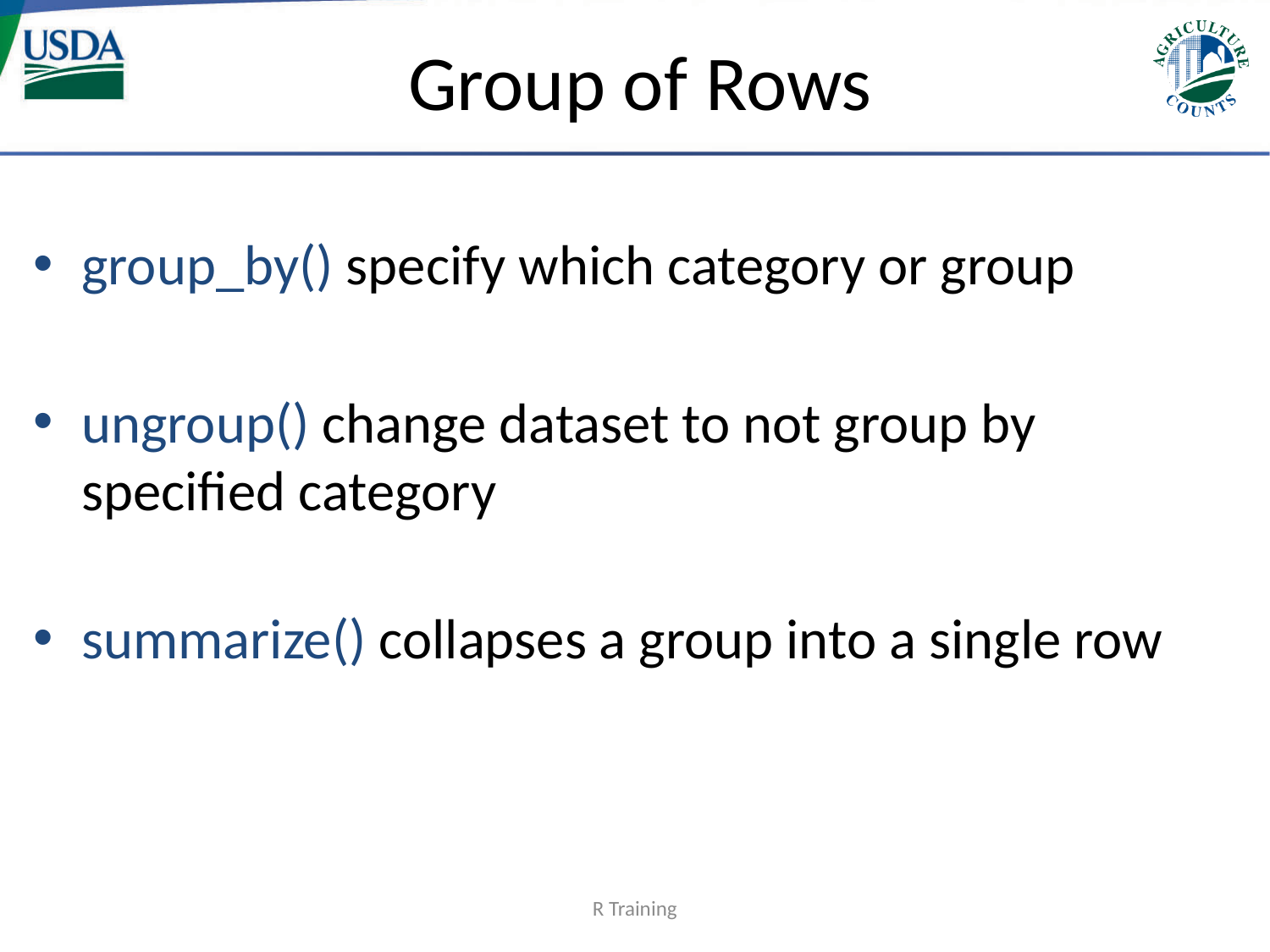

# Group of Rows
group_by() specify which category or group

ungroup() change dataset to not group by specified category

summarize() collapses a group into a single row
R Training